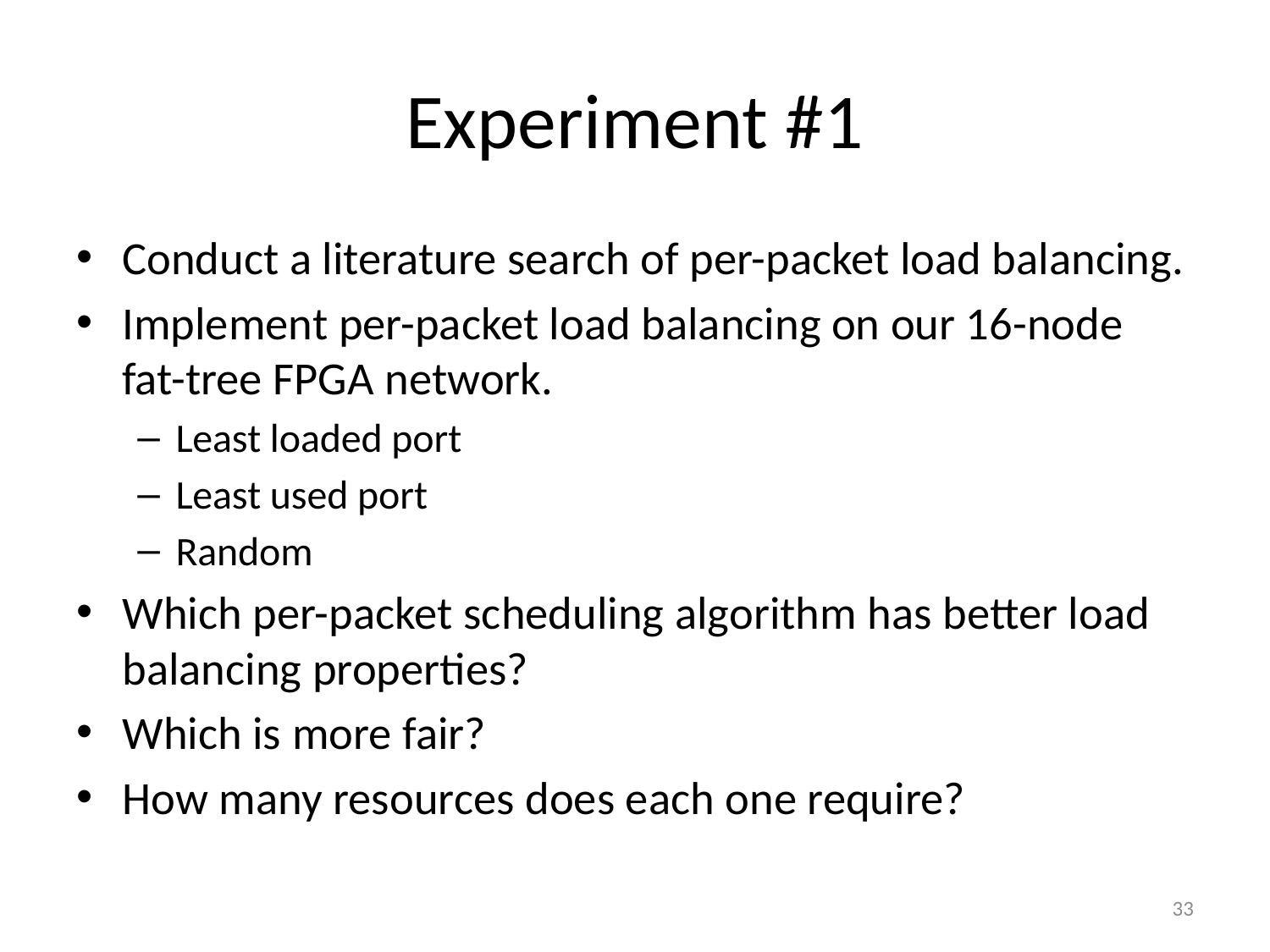

# Experiment #1
Conduct a literature search of per-packet load balancing.
Implement per-packet load balancing on our 16-node fat-tree FPGA network.
Least loaded port
Least used port
Random
Which per-packet scheduling algorithm has better load balancing properties?
Which is more fair?
How many resources does each one require?
33